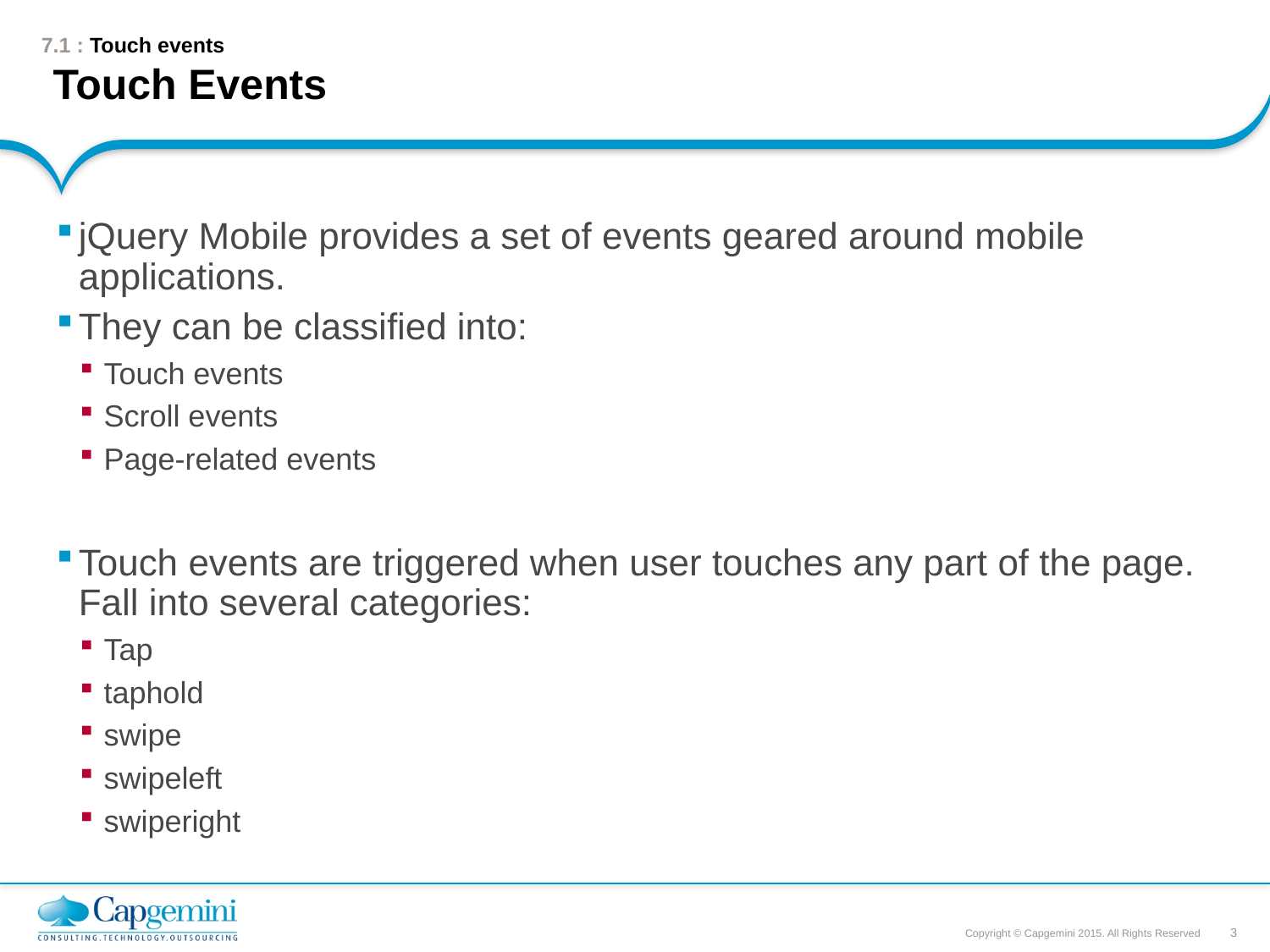

# 7.1 : Touch events Touch Events
jQuery Mobile provides a set of events geared around mobile applications.
They can be classified into:
Touch events
Scroll events
Page-related events

Touch events are triggered when user touches any part of the page. Fall into several categories:
Tap
taphold
swipe
swipeleft
swiperight